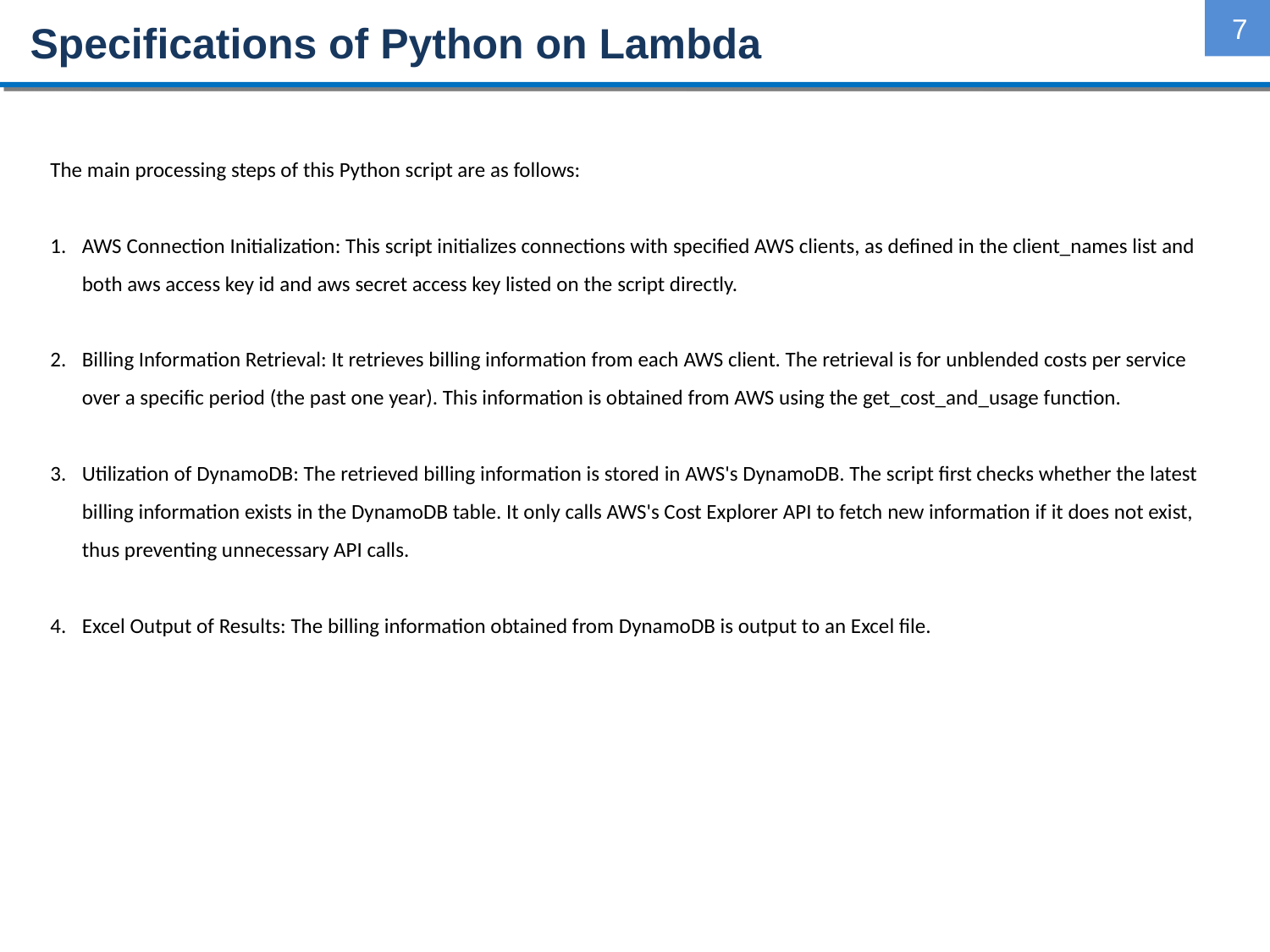

# Specifications of Python on Lambda
The main processing steps of this Python script are as follows:

AWS Connection Initialization: This script initializes connections with specified AWS clients, as defined in the client_names list and both aws access key id and aws secret access key listed on the script directly.

Billing Information Retrieval: It retrieves billing information from each AWS client. The retrieval is for unblended costs per service over a specific period (the past one year). This information is obtained from AWS using the get_cost_and_usage function.

Utilization of DynamoDB: The retrieved billing information is stored in AWS's DynamoDB. The script first checks whether the latest billing information exists in the DynamoDB table. It only calls AWS's Cost Explorer API to fetch new information if it does not exist, thus preventing unnecessary API calls.

Excel Output of Results: The billing information obtained from DynamoDB is output to an Excel file.